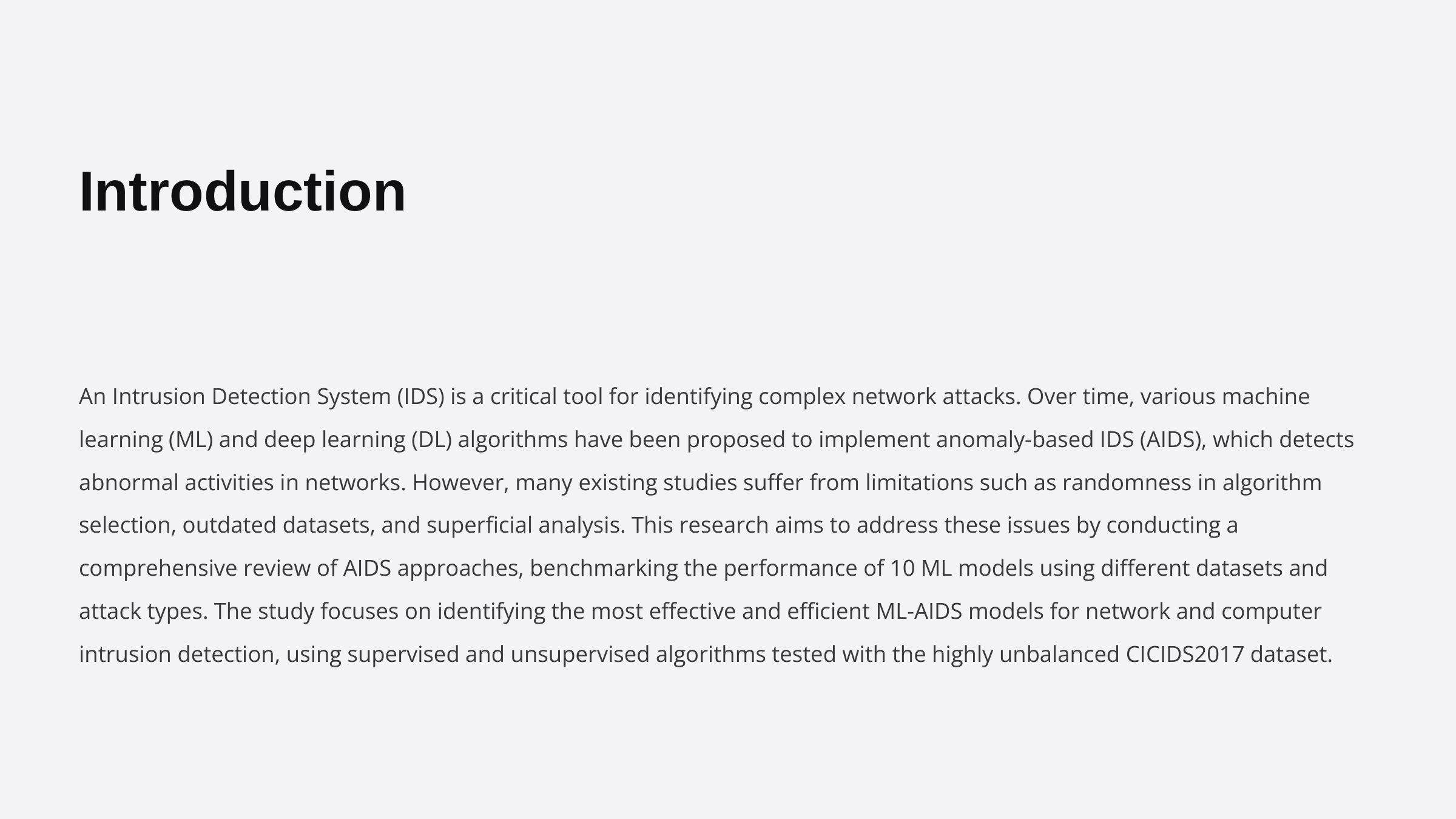

Introduction

An Intrusion Detection System (IDS) is a critical tool for identifying complex network attacks. Over time, various machine learning (ML) and deep learning (DL) algorithms have been proposed to implement anomaly-based IDS (AIDS), which detects abnormal activities in networks. However, many existing studies suffer from limitations such as randomness in algorithm selection, outdated datasets, and superficial analysis. This research aims to address these issues by conducting a comprehensive review of AIDS approaches, benchmarking the performance of 10 ML models using different datasets and attack types. The study focuses on identifying the most effective and efficient ML-AIDS models for network and computer intrusion detection, using supervised and unsupervised algorithms tested with the highly unbalanced CICIDS2017 dataset.